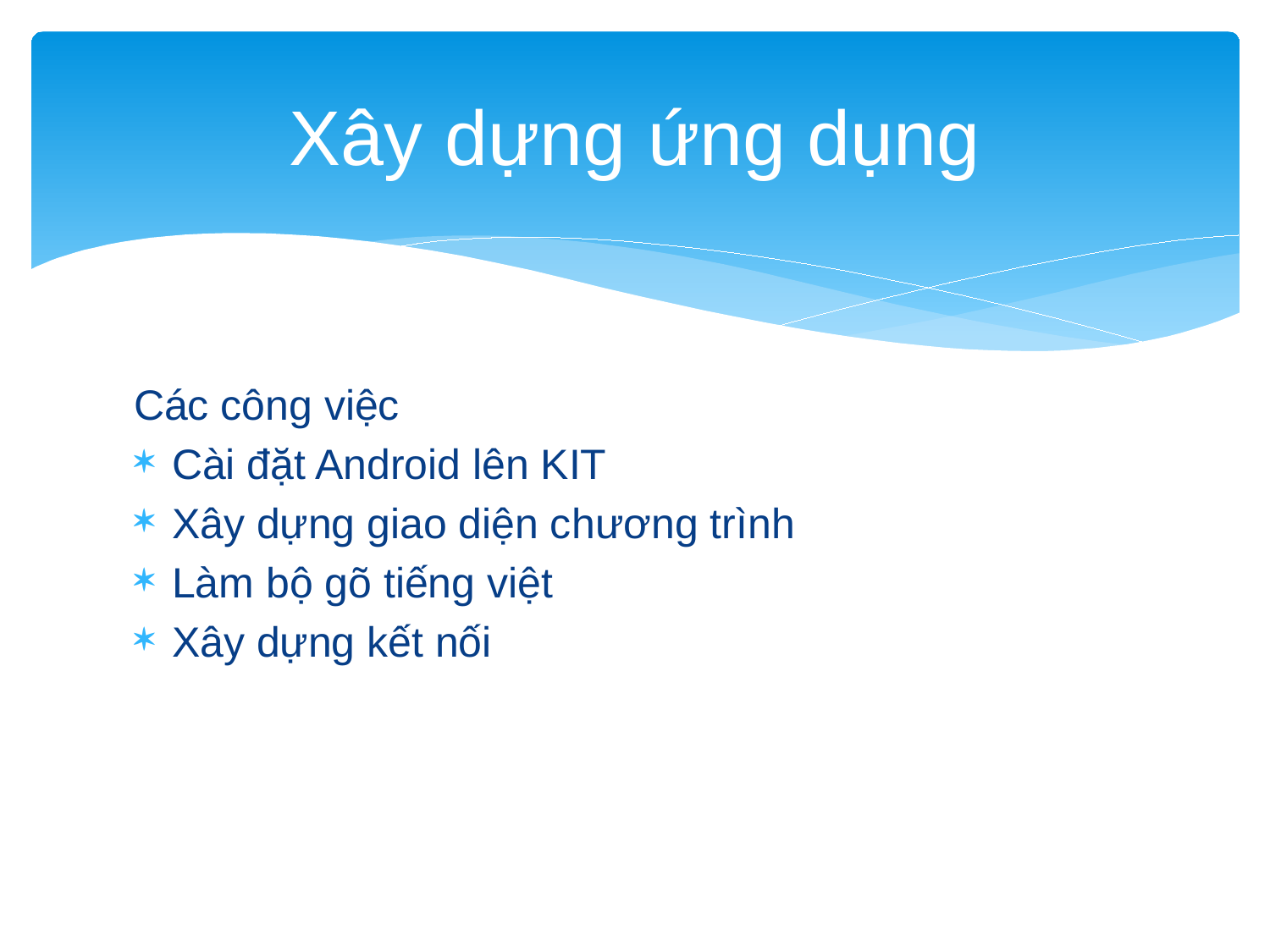

# Xây dựng ứng dụng
Các công việc
Cài đặt Android lên KIT
Xây dựng giao diện chương trình
Làm bộ gõ tiếng việt
Xây dựng kết nối